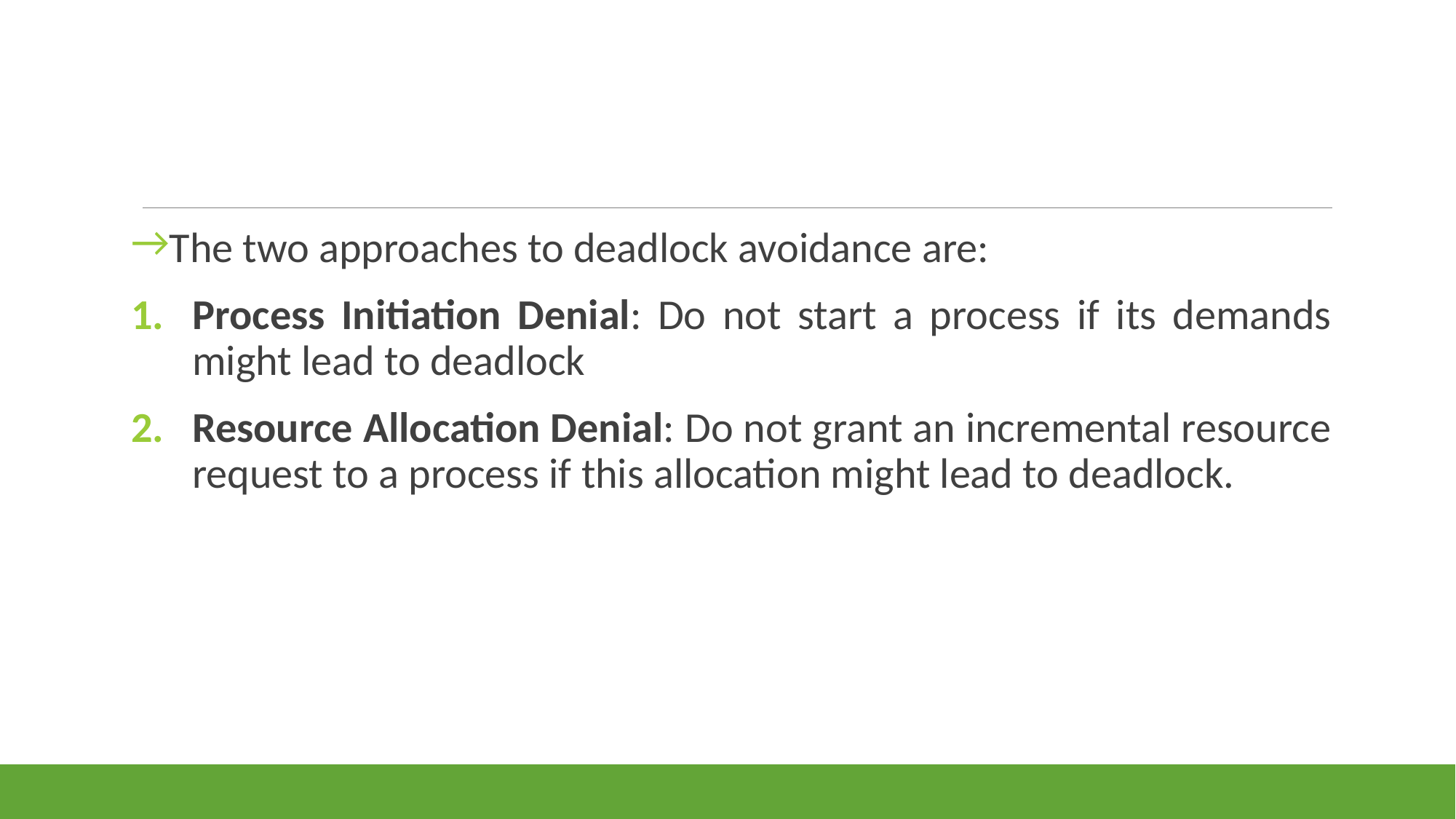

#
The two approaches to deadlock avoidance are:
Process Initiation Denial: Do not start a process if its demands might lead to deadlock
Resource Allocation Denial: Do not grant an incremental resource request to a process if this allocation might lead to deadlock.